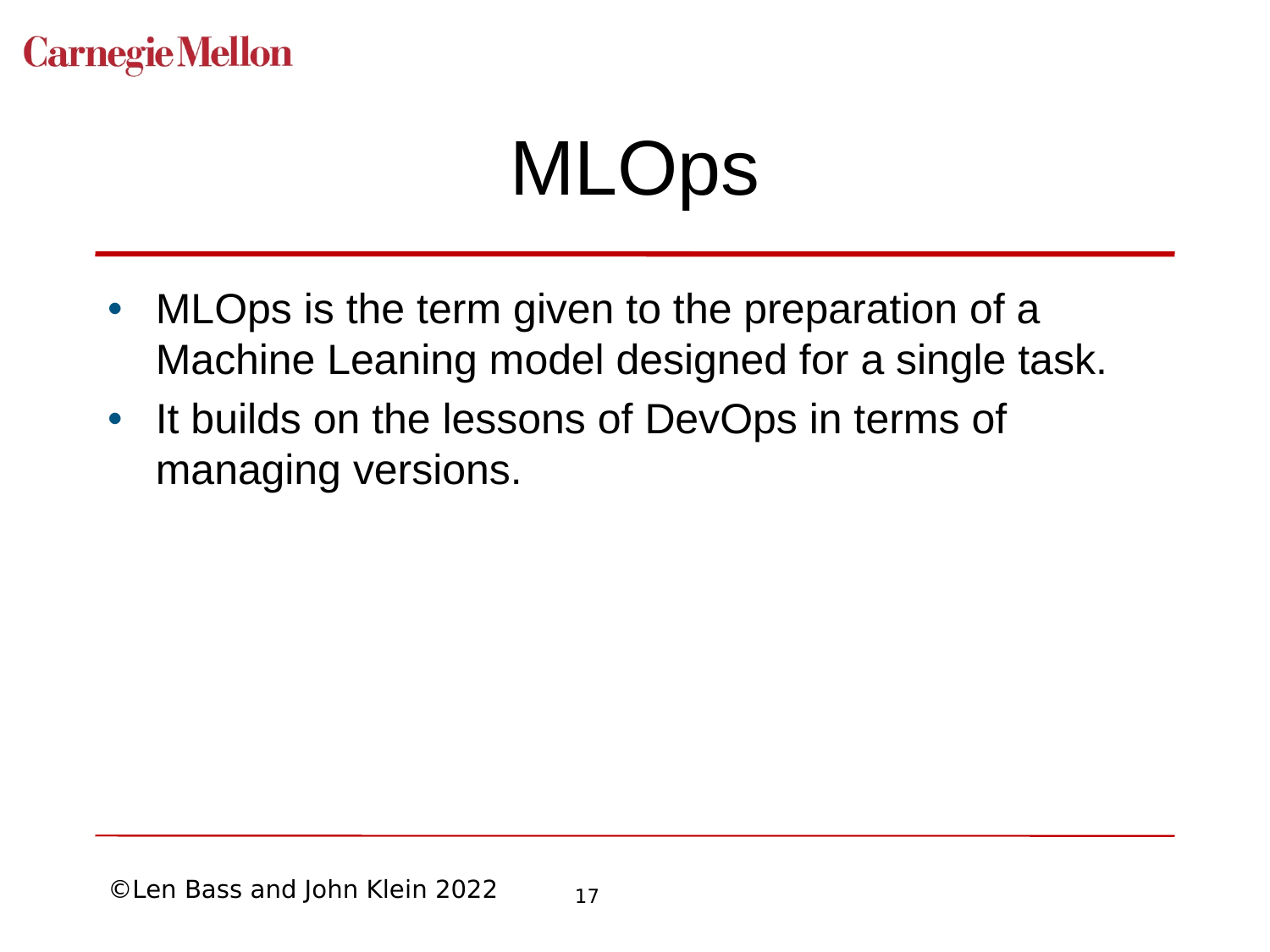

# MLOps
MLOps is the term given to the preparation of a Machine Leaning model designed for a single task.
It builds on the lessons of DevOps in terms of managing versions.